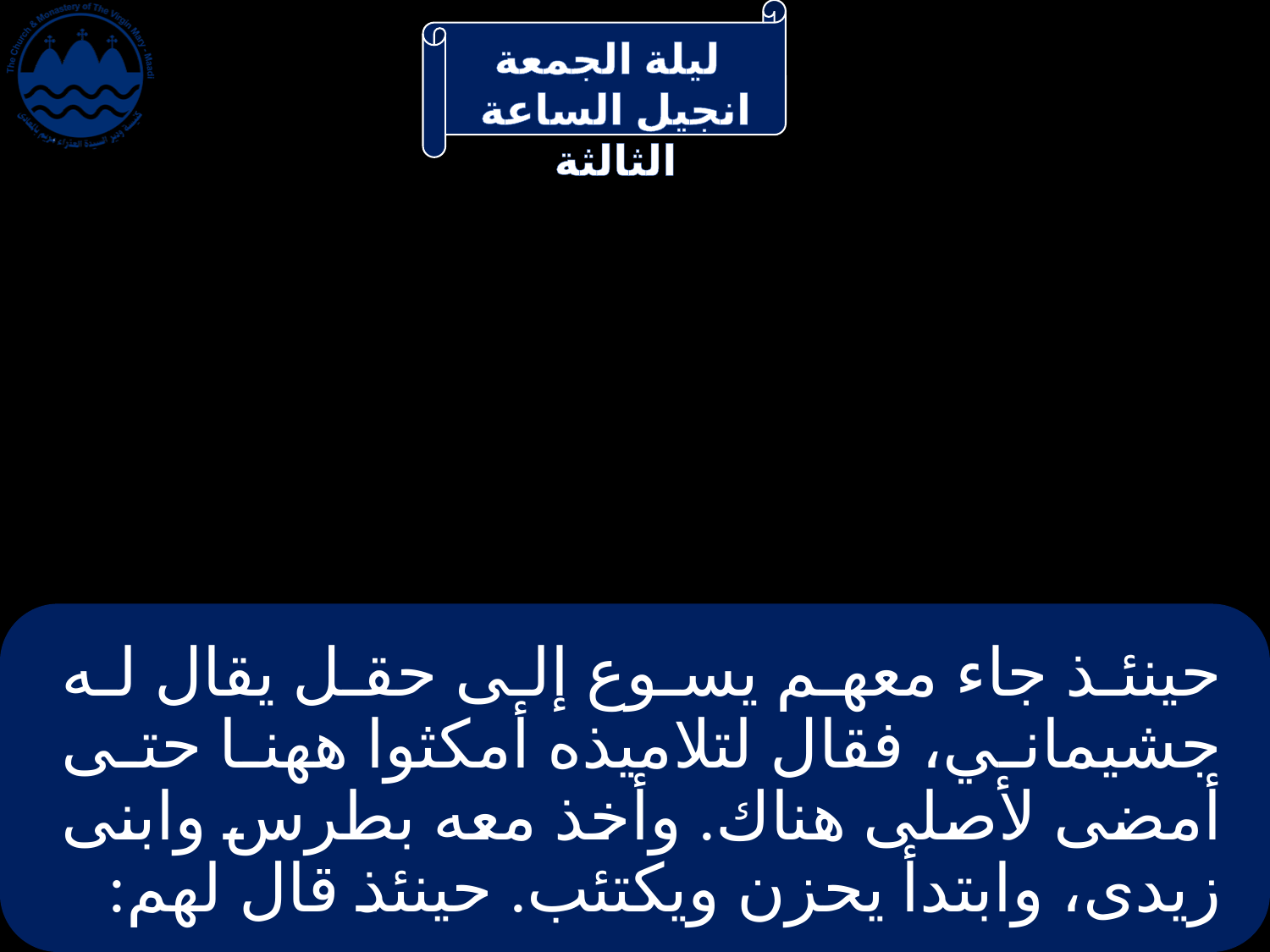

# حينئذ جاء معهم يسوع إلى حقل يقال له جشيماني، فقال لتلاميذه أمكثوا ههنا حتى أمضى لأصلى هناك. وأخذ معه بطرس وابنى زيدى، وابتدأ يحزن ويكتئب. حينئذ قال لهم: